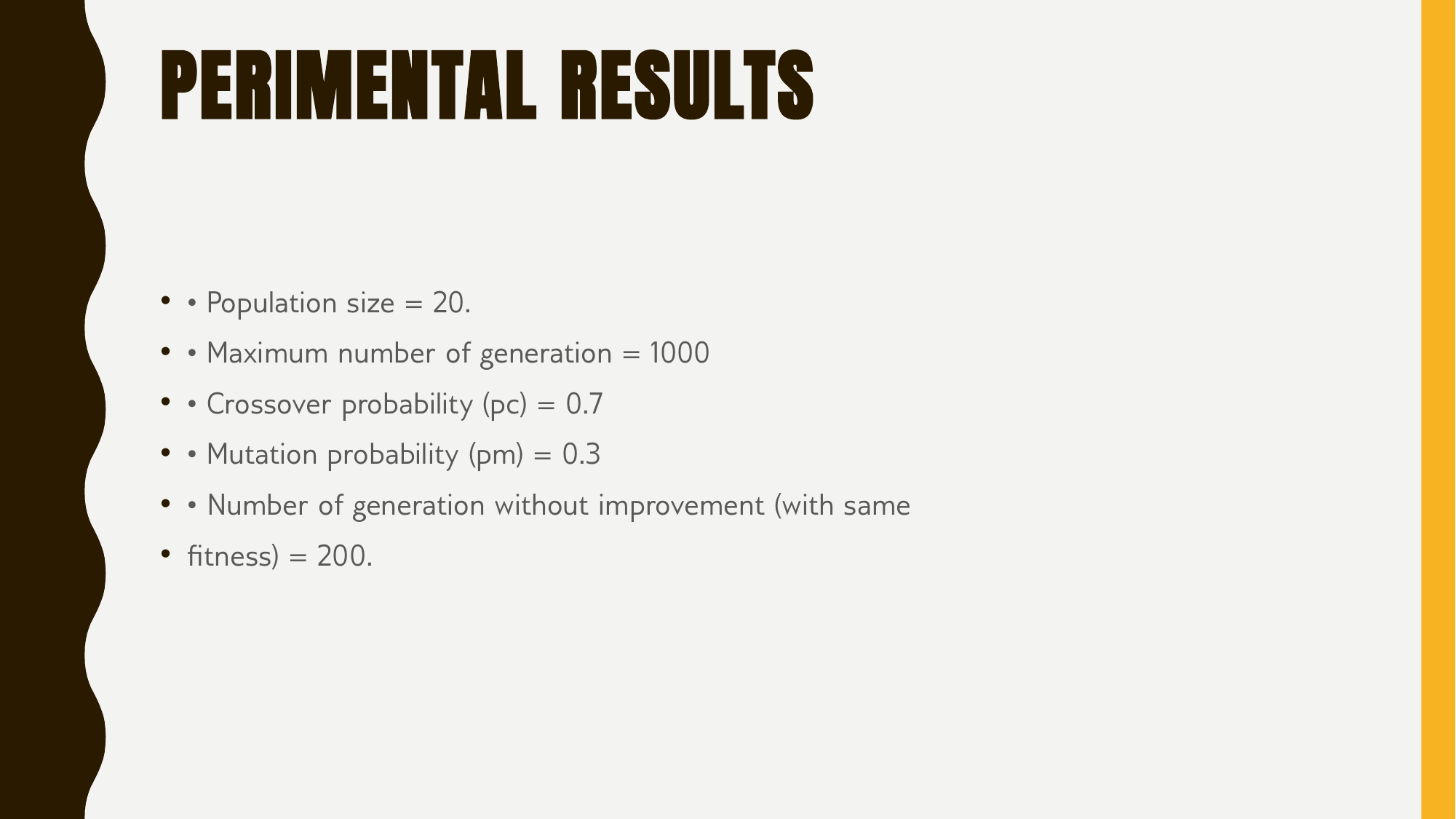

# perimental results
• Population size = 20.
• Maximum number of generation = 1000
• Crossover probability (pc) = 0.7
• Mutation probability (pm) = 0.3
• Number of generation without improvement (with same
fitness) = 200.